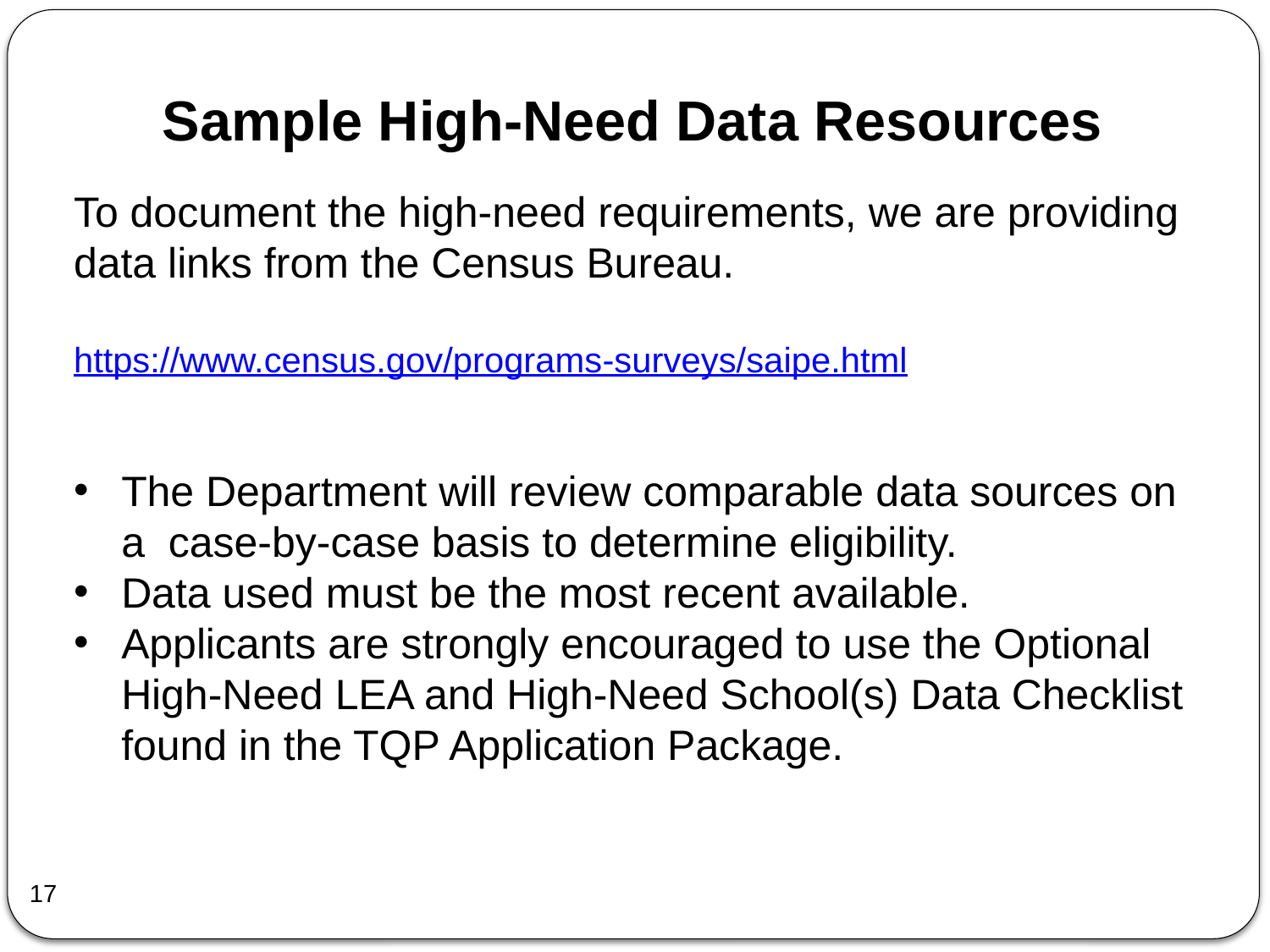

Sample High-Need Data Resources

To document the high-need requirements, we are providing data links from the Census Bureau.

https://www.census.gov/programs-surveys/saipe.html

The Department will review comparable data sources on a  case-by-case basis to determine eligibility.
Data used must be the most recent available.
Applicants are strongly encouraged to use the Optional High-Need LEA and High-Need School(s) Data Checklist found in the TQP Application Package.
17